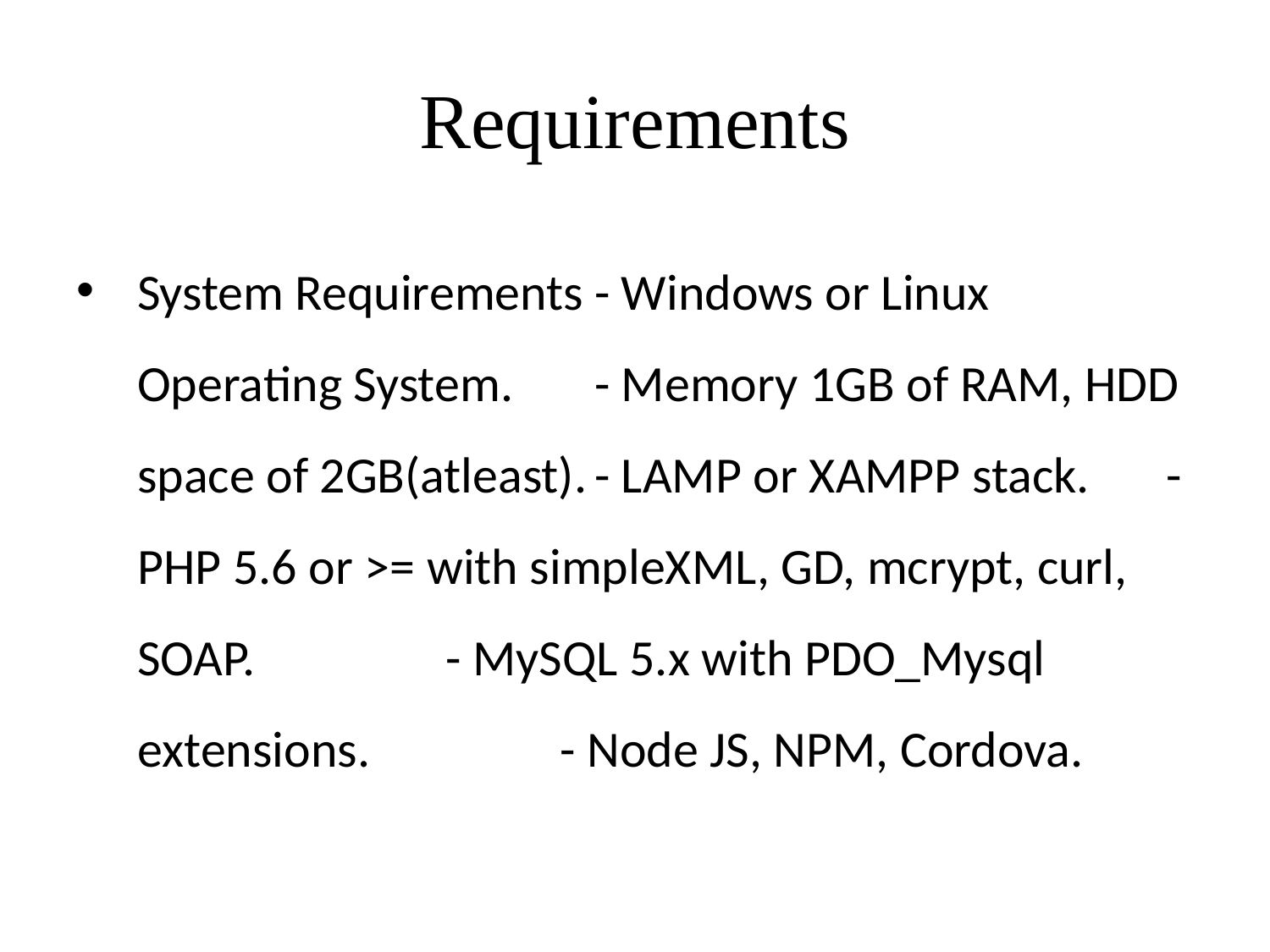

# Requirements
System Requirements															- Windows or Linux Operating System.										- Memory 1GB of RAM, HDD space of 2GB(atleast).						- LAMP or XAMPP stack. 											- PHP 5.6 or >= with simpleXML, GD, mcrypt, curl, SOAP.			       - MySQL 5.x with PDO_Mysql extensions.						       - Node JS, NPM, Cordova.